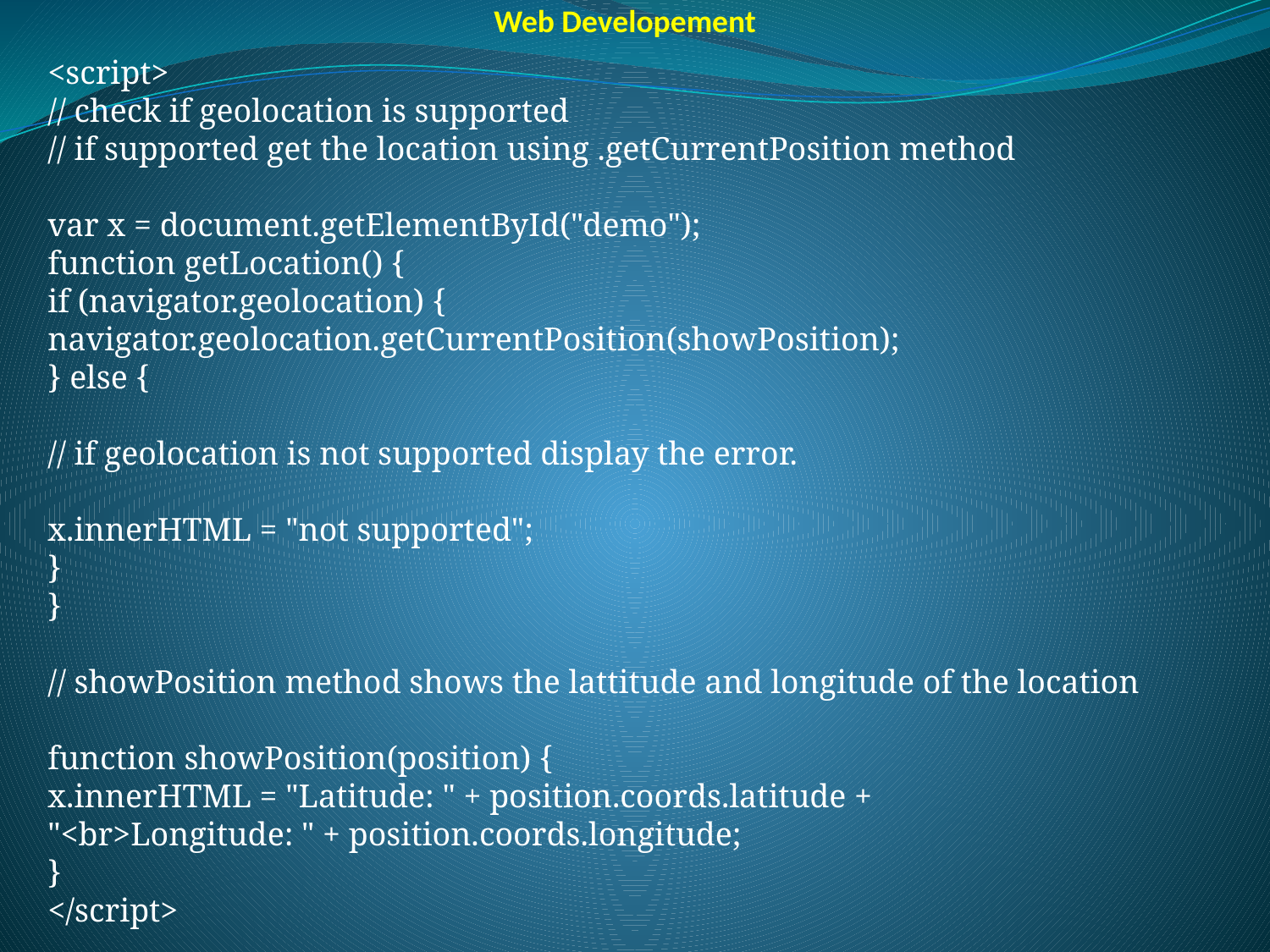

Web Developement
<script>
// check if geolocation is supported
// if supported get the location using .getCurrentPosition method

var x = document.getElementById("demo");
function getLocation() {
if (navigator.geolocation) {
navigator.geolocation.getCurrentPosition(showPosition);
} else {

// if geolocation is not supported display the error.

x.innerHTML = "not supported";
}
}

// showPosition method shows the lattitude and longitude of the location

function showPosition(position) {
x.innerHTML = "Latitude: " + position.coords.latitude +
"<br>Longitude: " + position.coords.longitude;
}
</script>